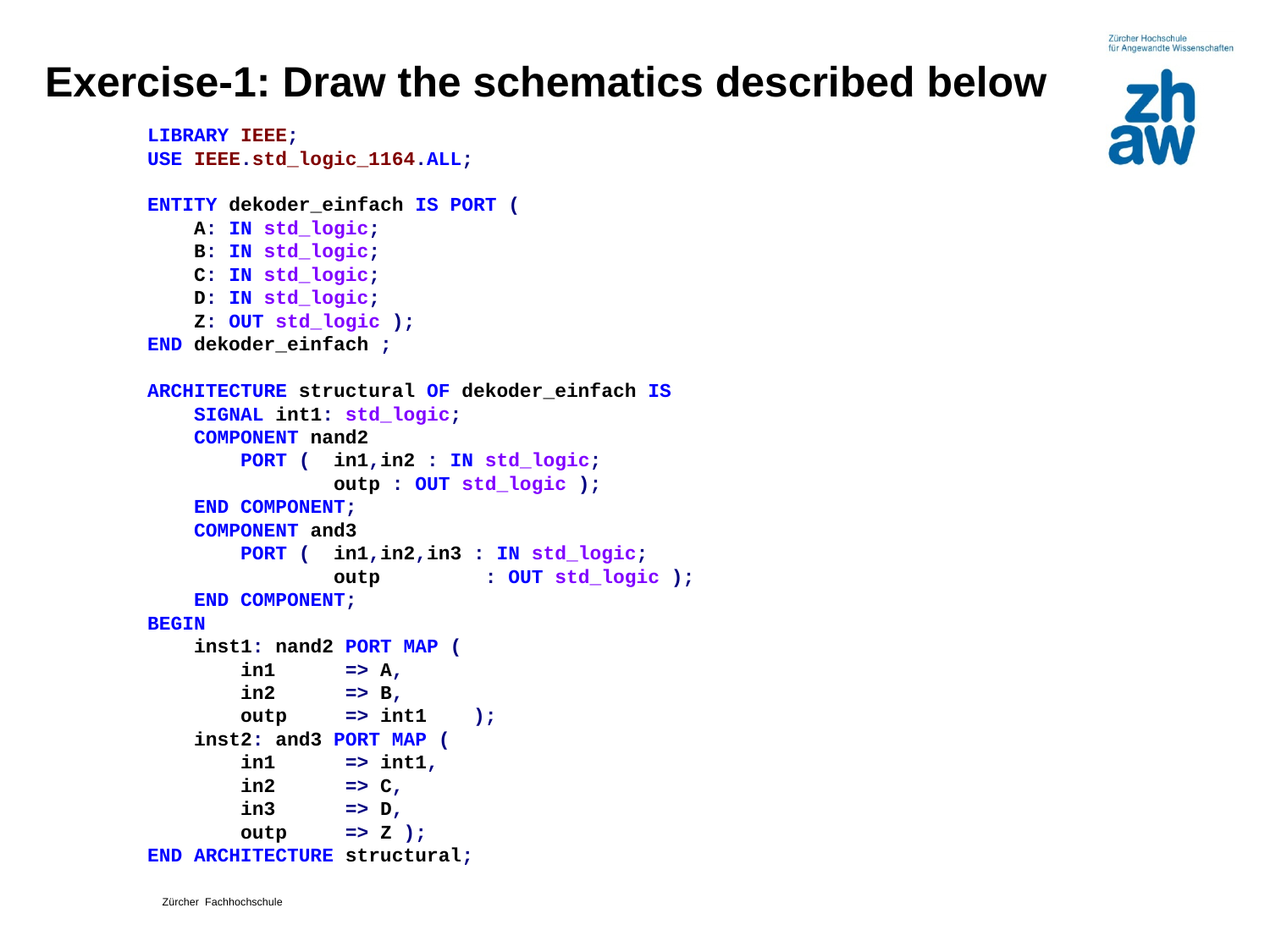

# Exercise-1: Draw the schematics described below
LIBRARY IEEE;
USE IEEE.std_logic_1164.ALL;

ENTITY dekoder_einfach IS PORT (
    A: IN std_logic;
    B: IN std_logic;
    C: IN std_logic;
    D: IN std_logic;
    Z: OUT std_logic );
END dekoder_einfach ;

ARCHITECTURE structural OF dekoder_einfach IS
    SIGNAL int1: std_logic;
    COMPONENT nand2
        PORT (  in1,in2 : IN std_logic;
                outp : OUT std_logic );
    END COMPONENT;
    COMPONENT and3
        PORT (  in1,in2,in3 : IN std_logic;
                outp         : OUT std_logic );
    END COMPONENT;
BEGIN
    inst1: nand2 PORT MAP (
        in1      => A,
        in2      => B,
        outp     => int1    );
    inst2: and3 PORT MAP (
        in1      => int1,
        in2      => C,
        in3      => D,
        outp     => Z );
END ARCHITECTURE structural;